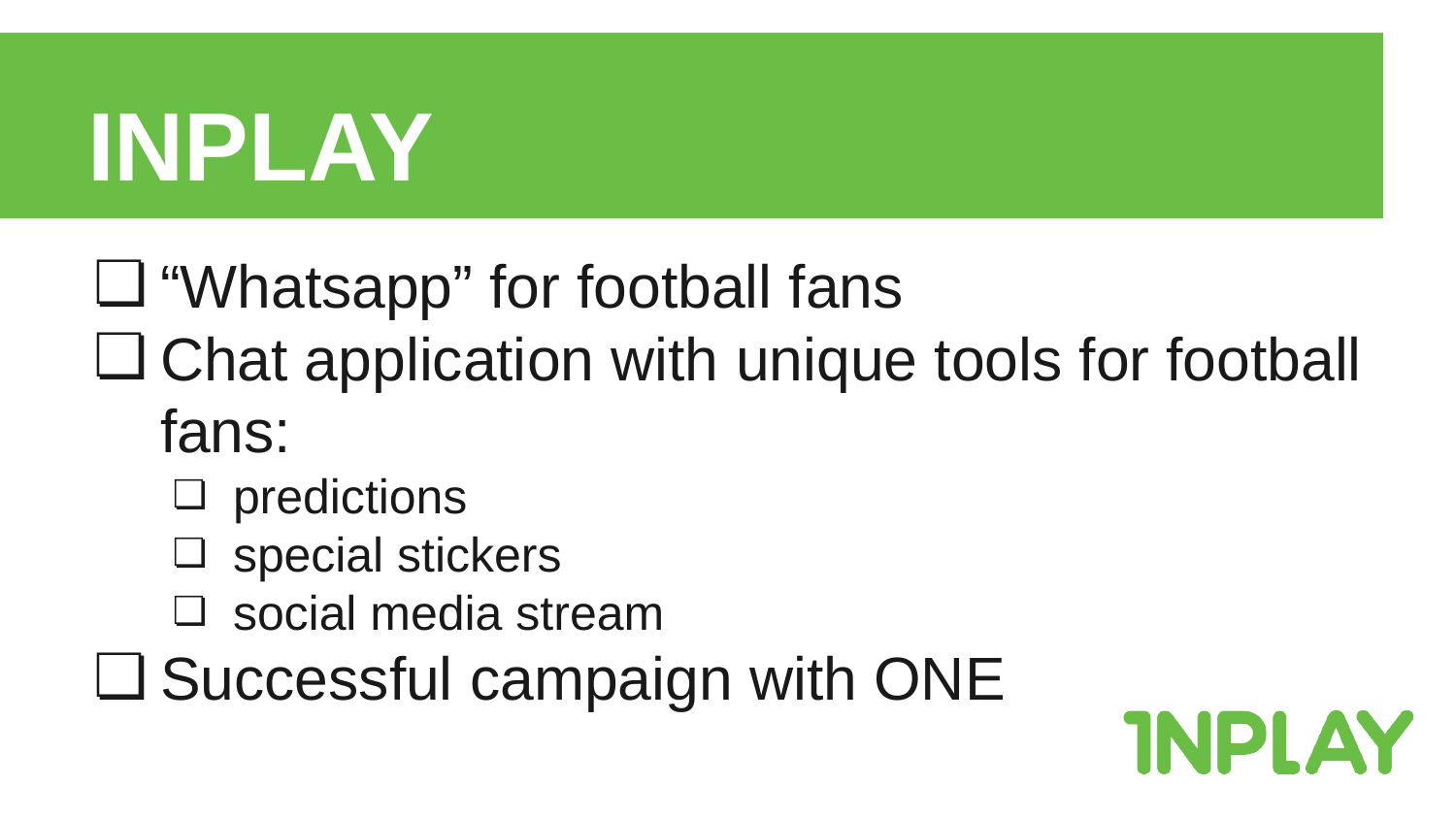

# INPLAY
“Whatsapp” for football fans
Chat application with unique tools for football fans:
predictions
special stickers
social media stream
Successful campaign with ONE